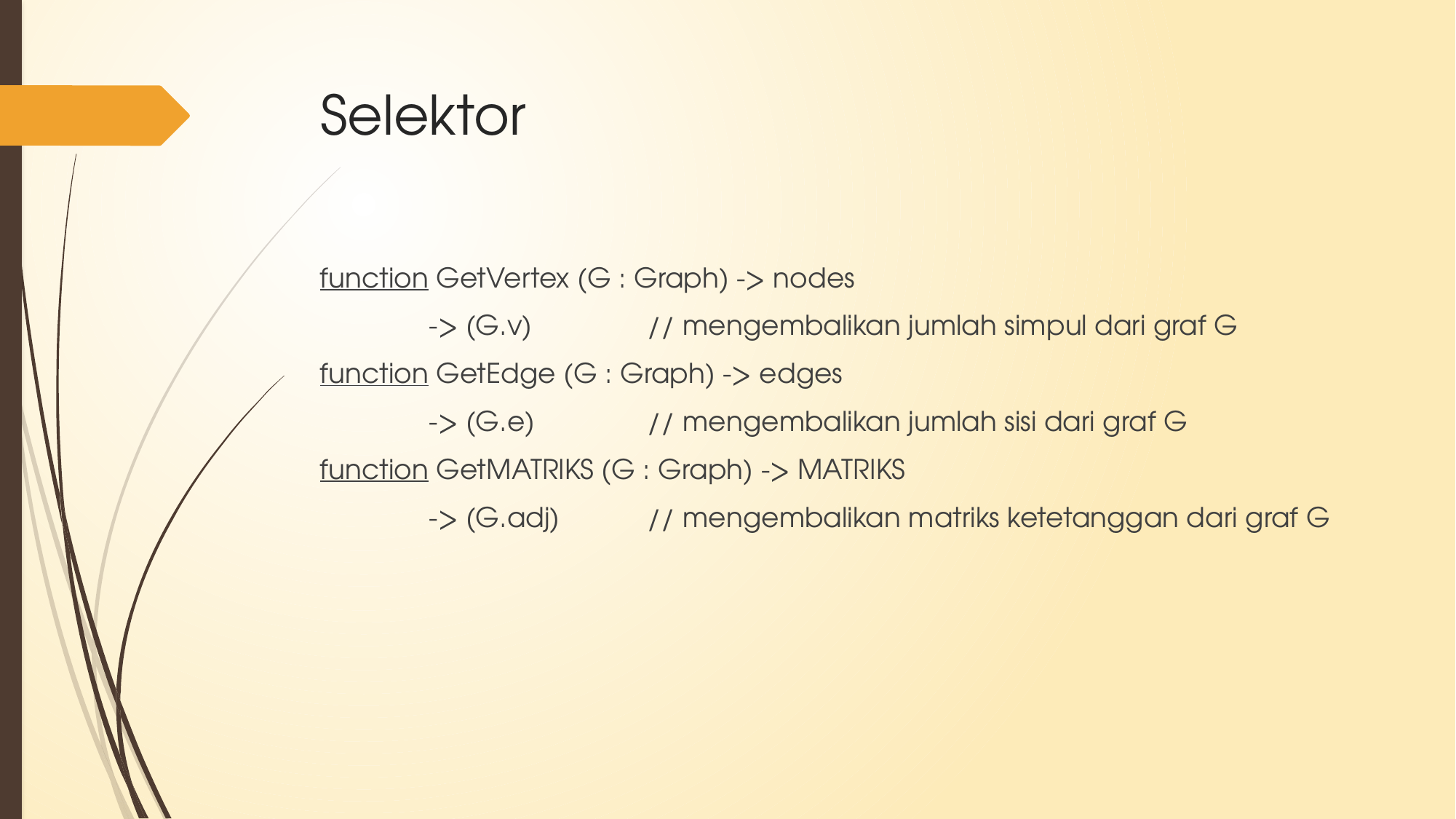

# Selektor
function GetVertex (G : Graph) -> nodes
	-> (G.v)		// mengembalikan jumlah simpul dari graf G
function GetEdge (G : Graph) -> edges
	-> (G.e)		// mengembalikan jumlah sisi dari graf G
function GetMATRIKS (G : Graph) -> MATRIKS
	-> (G.adj)	// mengembalikan matriks ketetanggan dari graf G